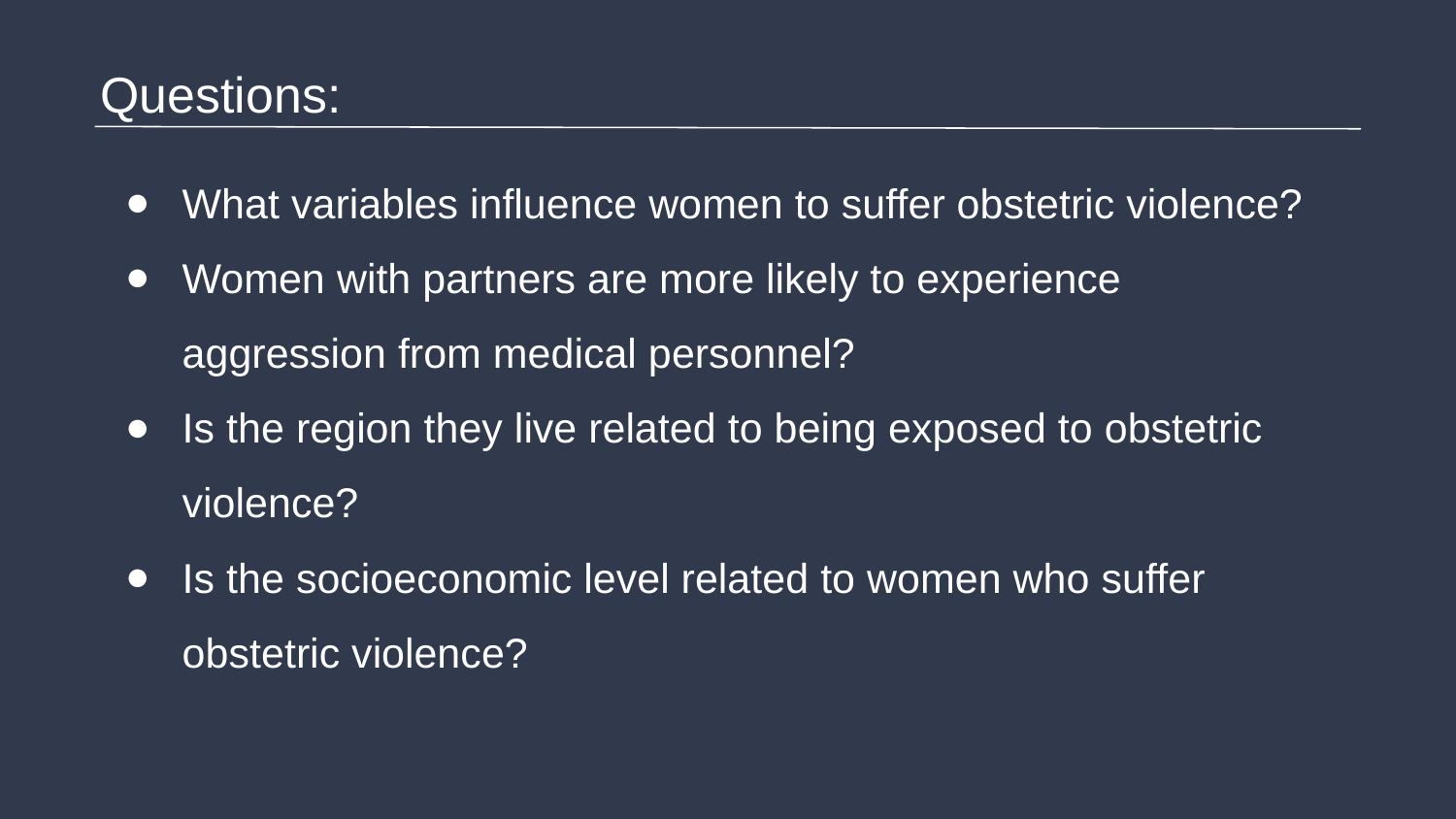

Questions:
What variables influence women to suffer obstetric violence?
Women with partners are more likely to experience aggression from medical personnel?
Is the region they live related to being exposed to obstetric violence?
Is the socioeconomic level related to women who suffer obstetric violence?